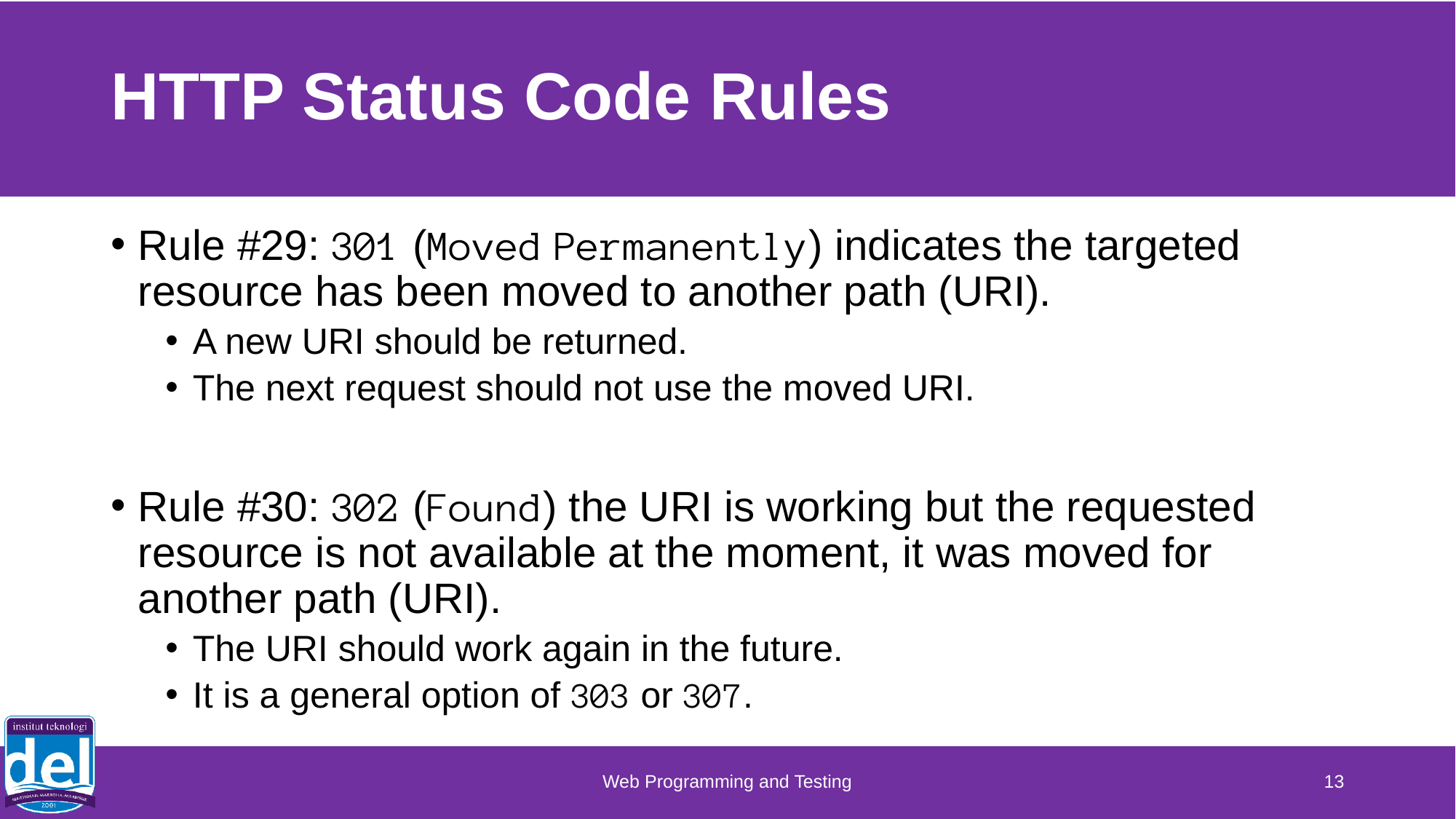

# HTTP Status Code Rules
Rule #29: 301 (Moved Permanently) indicates the targeted resource has been moved to another path (URI).
A new URI should be returned.
The next request should not use the moved URI.

Rule #30: 302 (Found) the URI is working but the requested resource is not available at the moment, it was moved for another path (URI).
The URI should work again in the future.
It is a general option of 303 or 307.
Web Programming and Testing
13